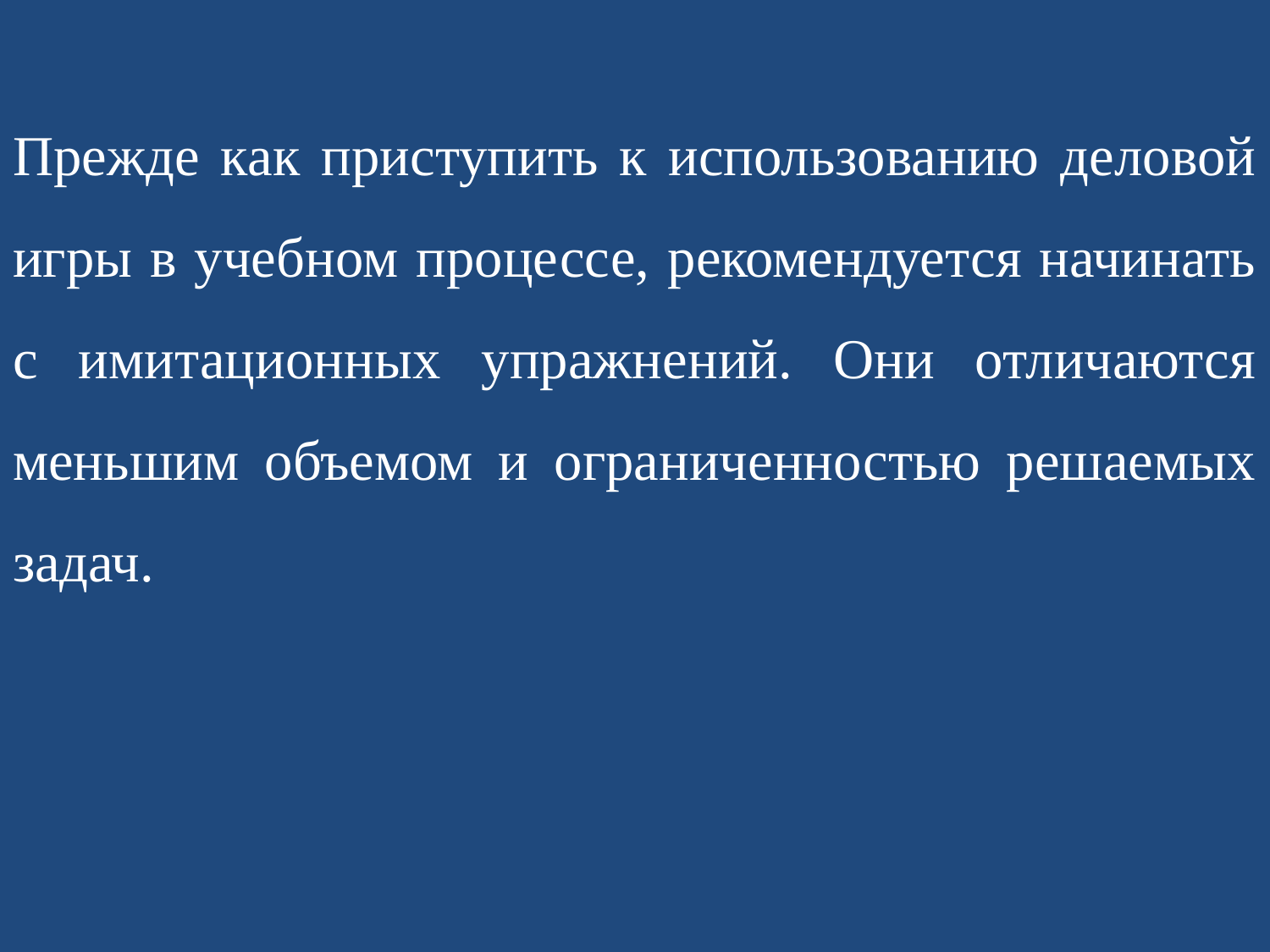

Прежде как приступить к использованию деловой игры в учебном процессе, рекомендуется начинать с имитационных упражнений. Они отличаются меньшим объемом и ограниченностью решаемых задач.